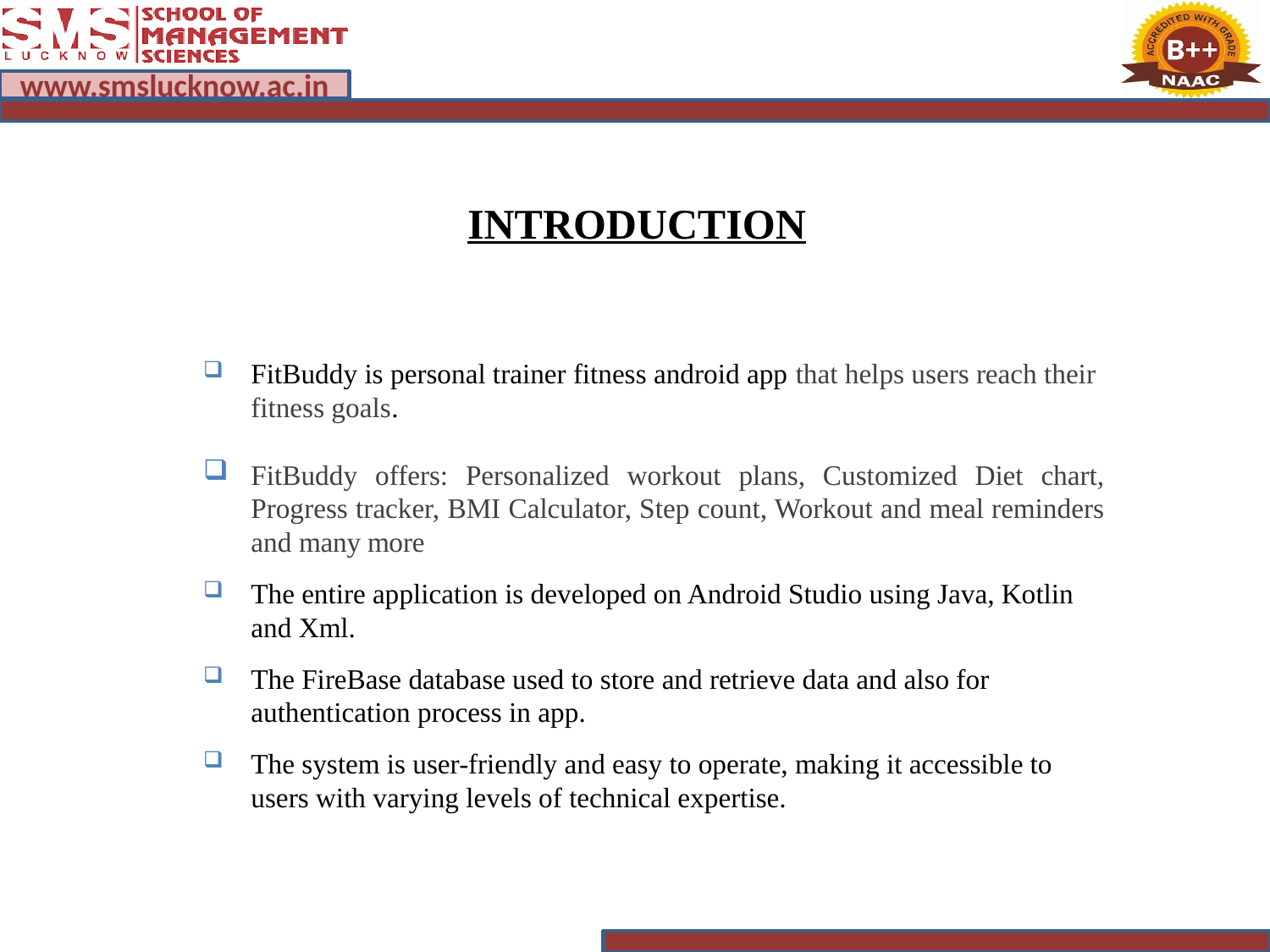

INTRODUCTION
FitBuddy is personal trainer fitness android app that helps users reach their fitness goals.

FitBuddy offers: Personalized workout plans, Customized Diet chart, Progress tracker, BMI Calculator, Step count, Workout and meal reminders and many more
The entire application is developed on Android Studio using Java, Kotlin and Xml.
The FireBase database used to store and retrieve data and also for  authentication process in app.
The system is user-friendly and easy to operate, making it accessible to users with varying levels of technical expertise.